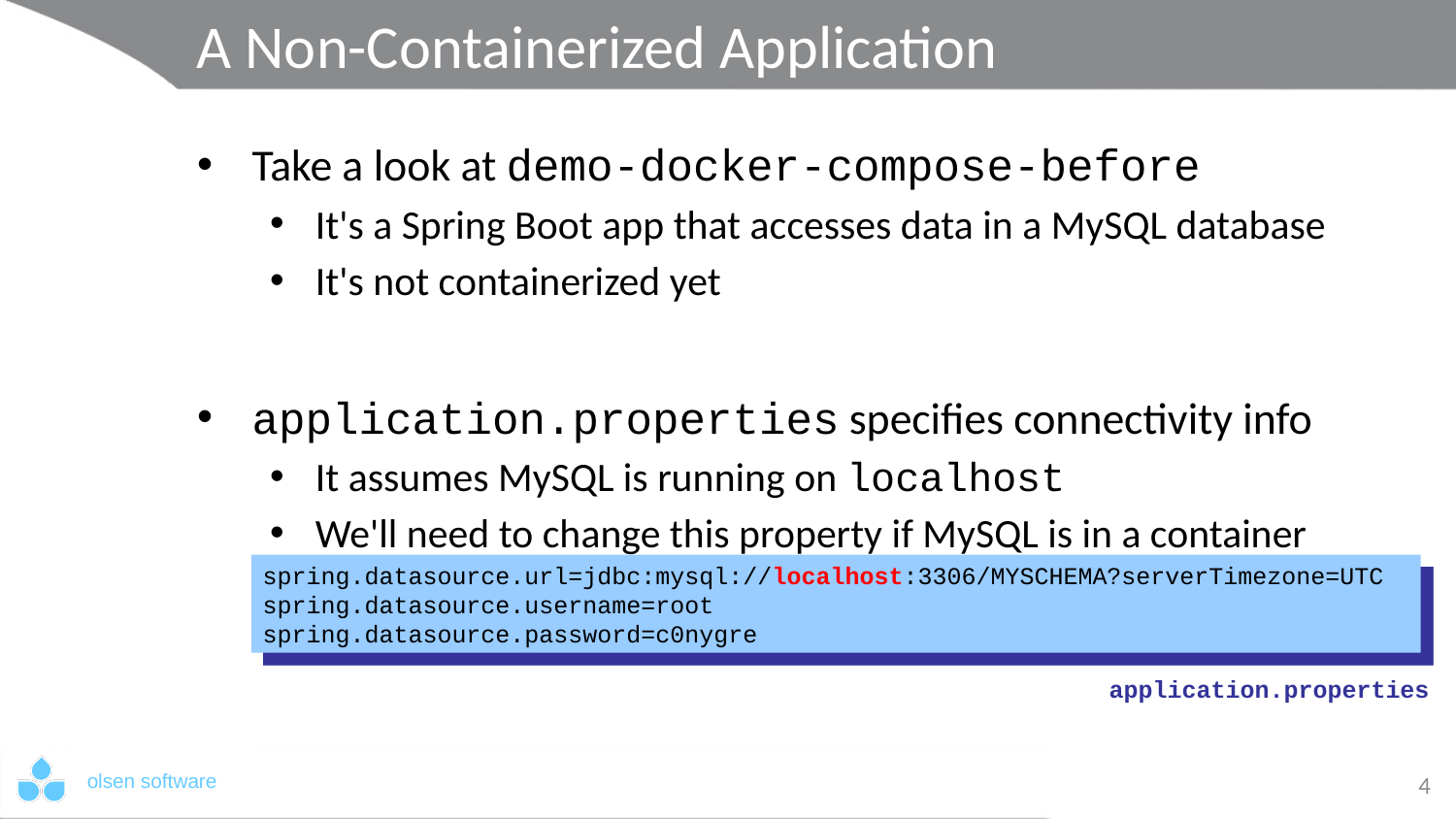

# A Non-Containerized Application
Take a look at demo-docker-compose-before
It's a Spring Boot app that accesses data in a MySQL database
It's not containerized yet

application.properties specifies connectivity info
It assumes MySQL is running on localhost
We'll need to change this property if MySQL is in a container

spring.datasource.url=jdbc:mysql://localhost:3306/MYSCHEMA?serverTimezone=UTC
spring.datasource.username=root
spring.datasource.password=c0nygre
application.properties
4